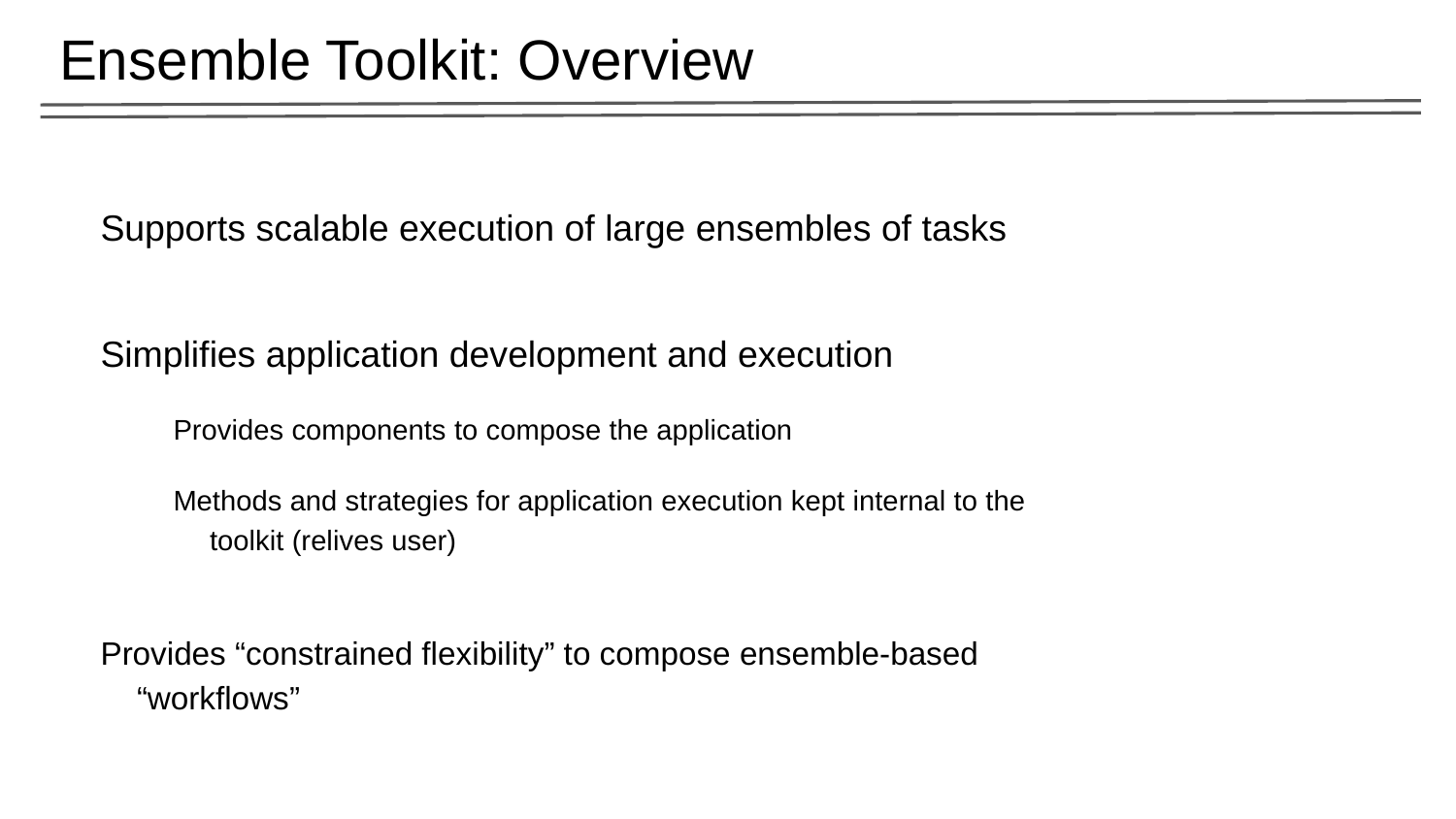

# Ensemble Toolkit: Overview
Supports scalable execution of large ensembles of tasks
Simplifies application development and execution
Provides components to compose the application
Methods and strategies for application execution kept internal to the toolkit (relives user)
Provides “constrained flexibility” to compose ensemble-based “workflows”